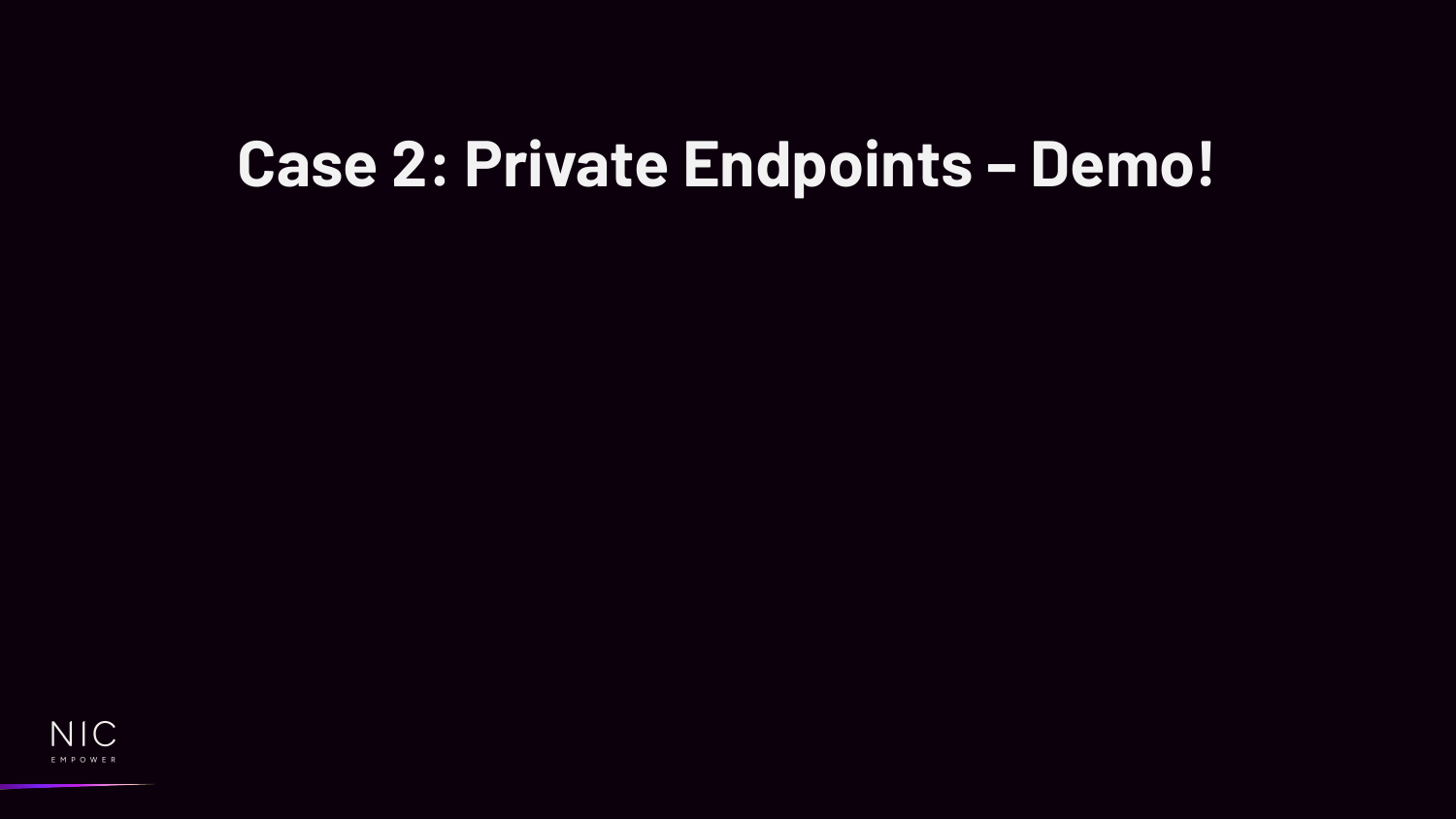

# Case 2: Private Endpoints – Demo!